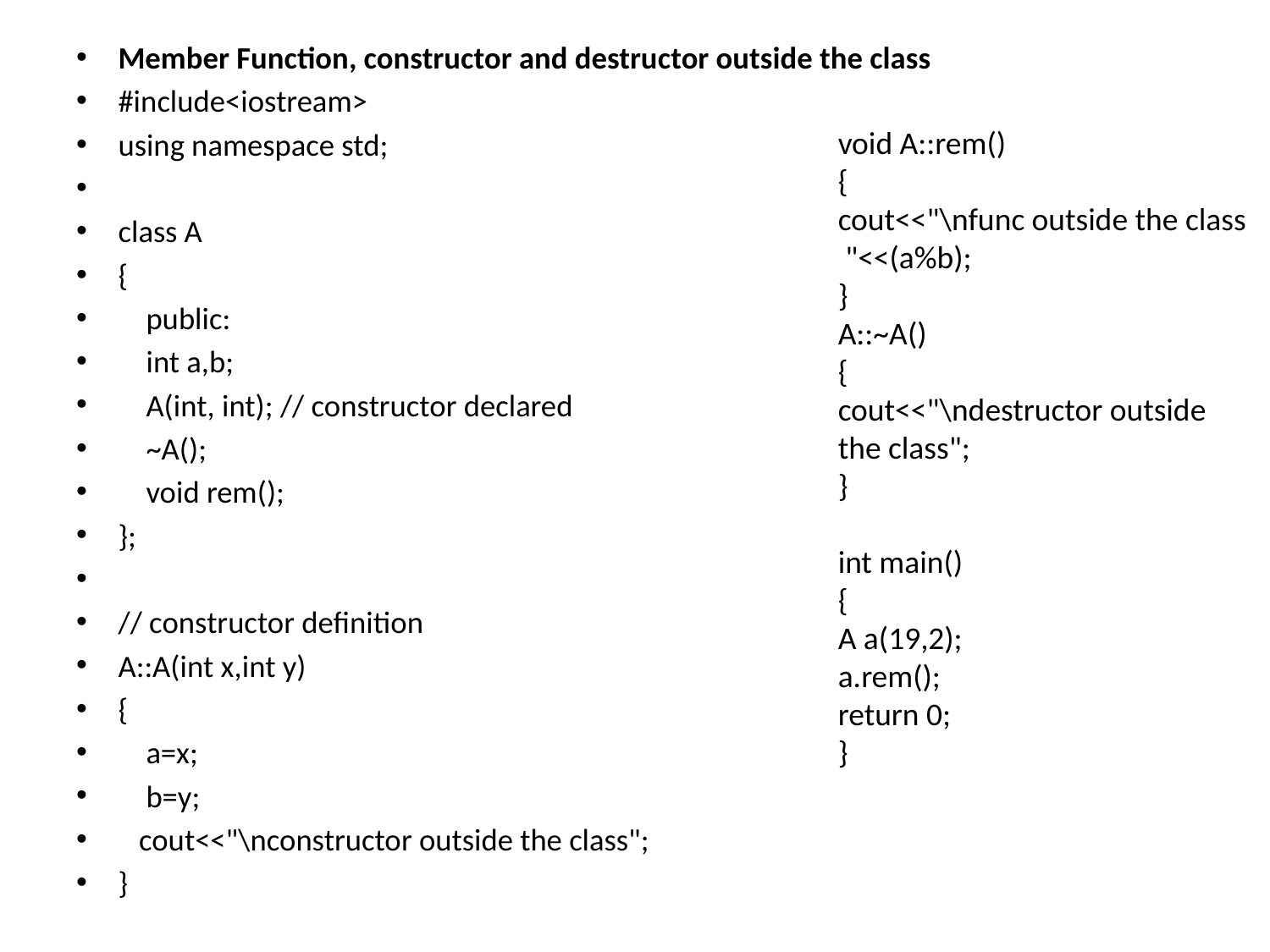

Member Function, constructor and destructor outside the class
#include<iostream>
using namespace std;

class A
{
    public:
    int a,b;
    A(int, int); // constructor declared
    ~A();
    void rem();
};

// constructor definition
A::A(int x,int y)
{
    a=x;
    b=y;
   cout<<"\nconstructor outside the class";
}

void A::rem()
{
cout<<"\nfunc outside the class  "<<(a%b);
}
A::~A()
{
cout<<"\ndestructor outside the class";
}

int main()
{
A a(19,2);
a.rem();
return 0;
}